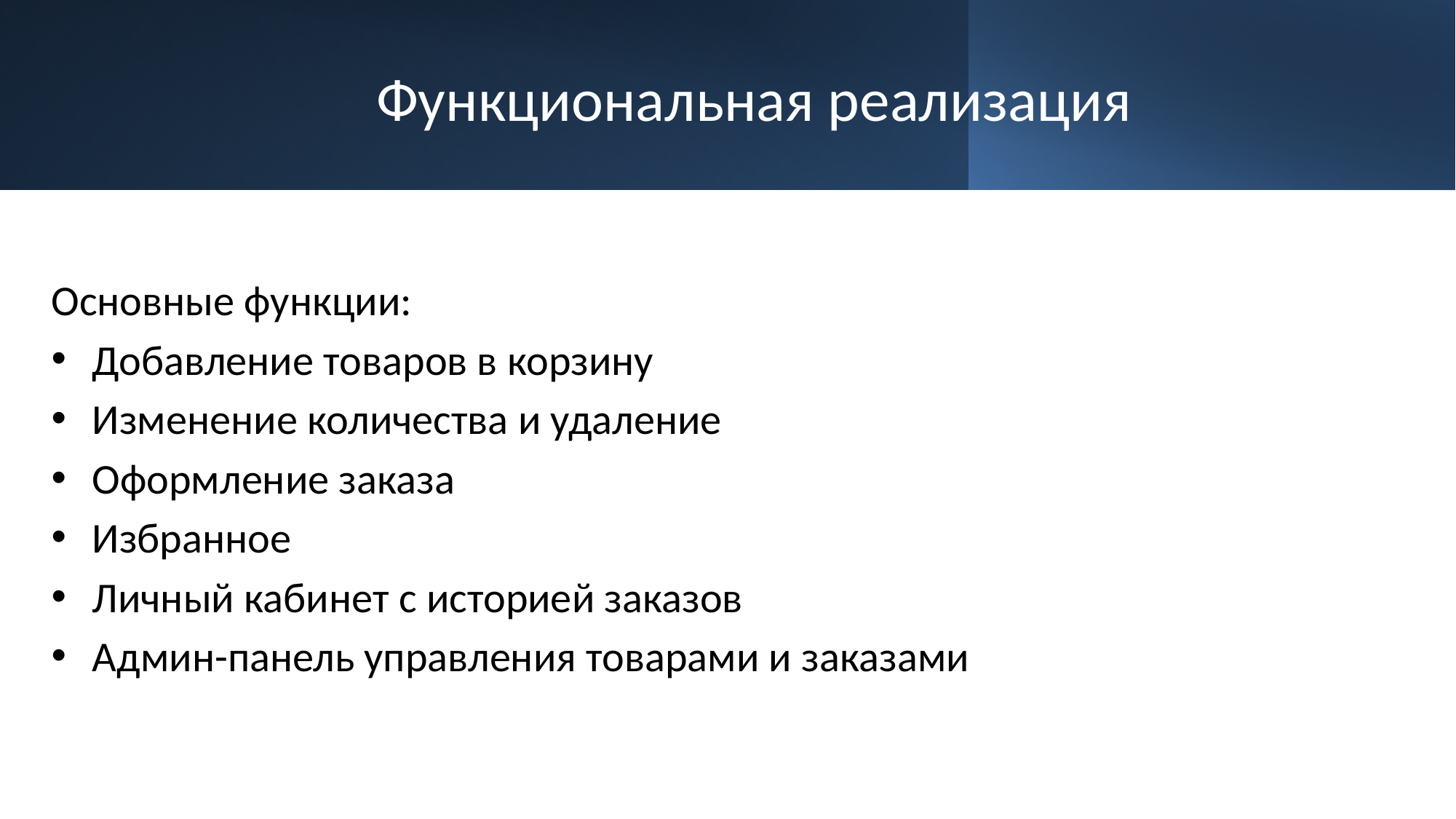

# Функциональная реализация
Основные функции:
Добавление товаров в корзину
Изменение количества и удаление
Оформление заказа
Избранное
Личный кабинет с историей заказов
Админ-панель управления товарами и заказами